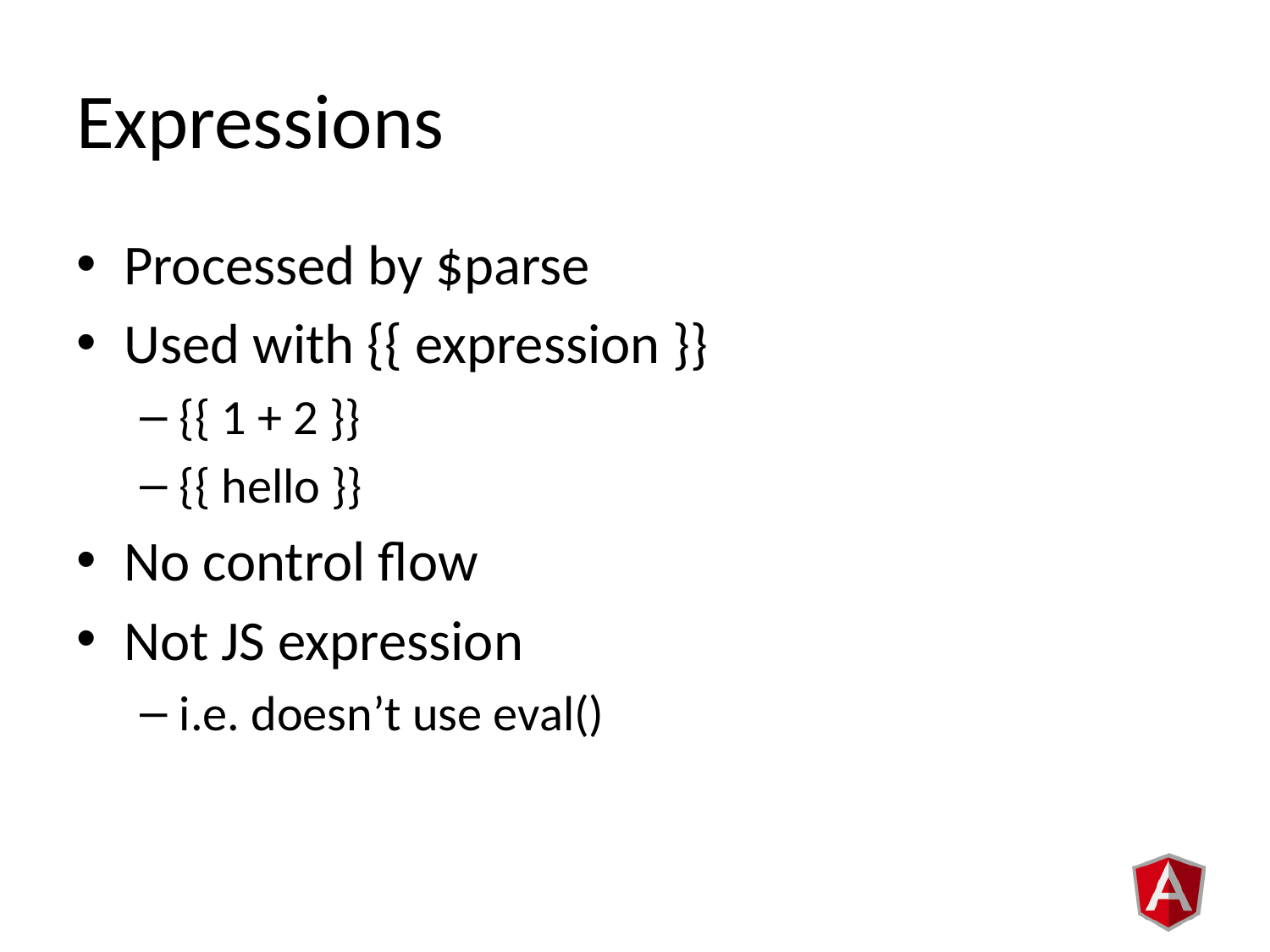

# Expressions
Processed by $parse
Used with {{ expression }}
{{ 1 + 2 }}
{{ hello }}
No control flow
Not JS expression
i.e. doesn’t use eval()